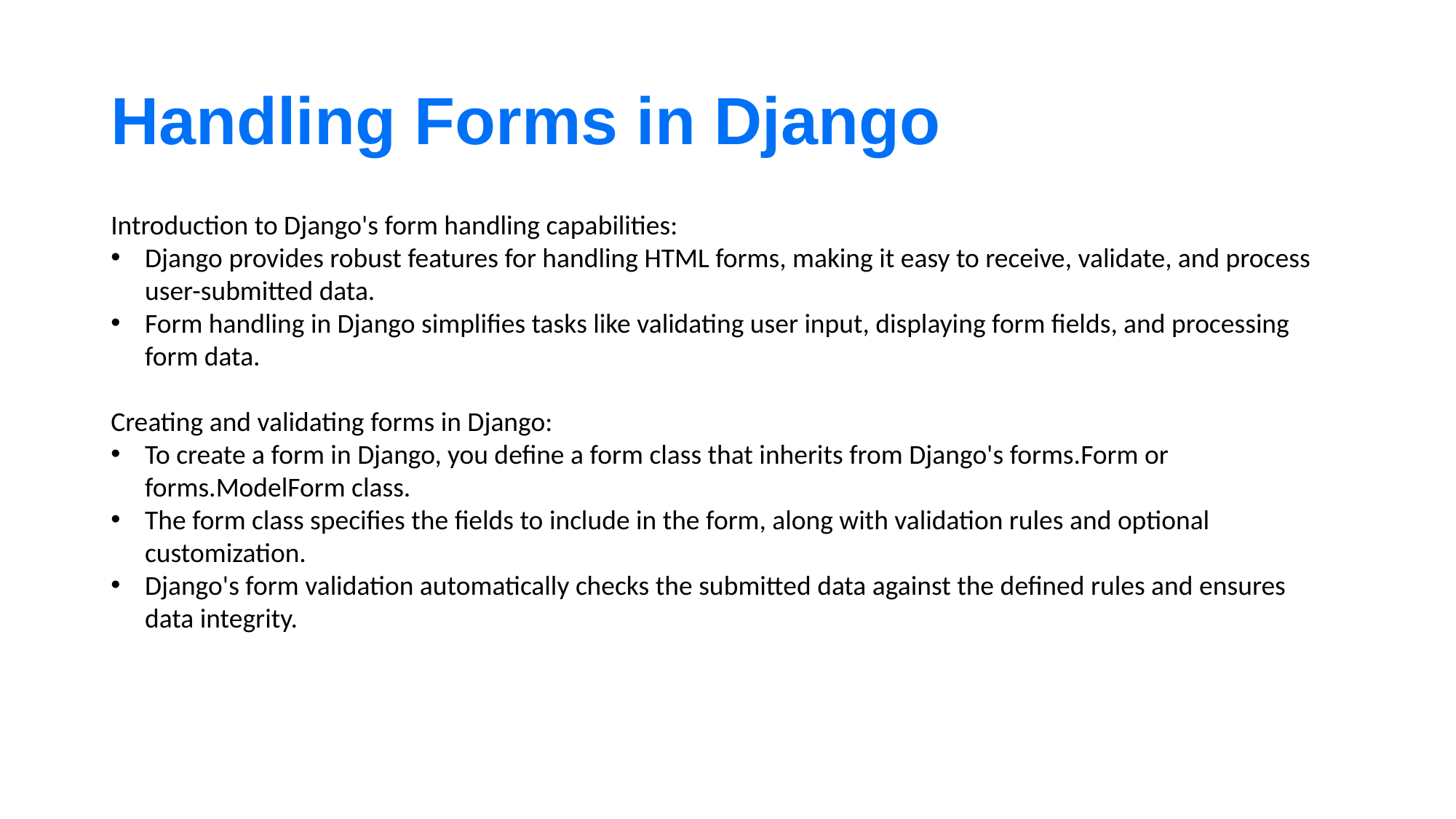

# Handling Forms in Django
Introduction to Django's form handling capabilities:
Django provides robust features for handling HTML forms, making it easy to receive, validate, and process user-submitted data.
Form handling in Django simplifies tasks like validating user input, displaying form fields, and processing form data.

Creating and validating forms in Django:
To create a form in Django, you define a form class that inherits from Django's forms.Form or forms.ModelForm class.
The form class specifies the fields to include in the form, along with validation rules and optional customization.
Django's form validation automatically checks the submitted data against the defined rules and ensures data integrity.